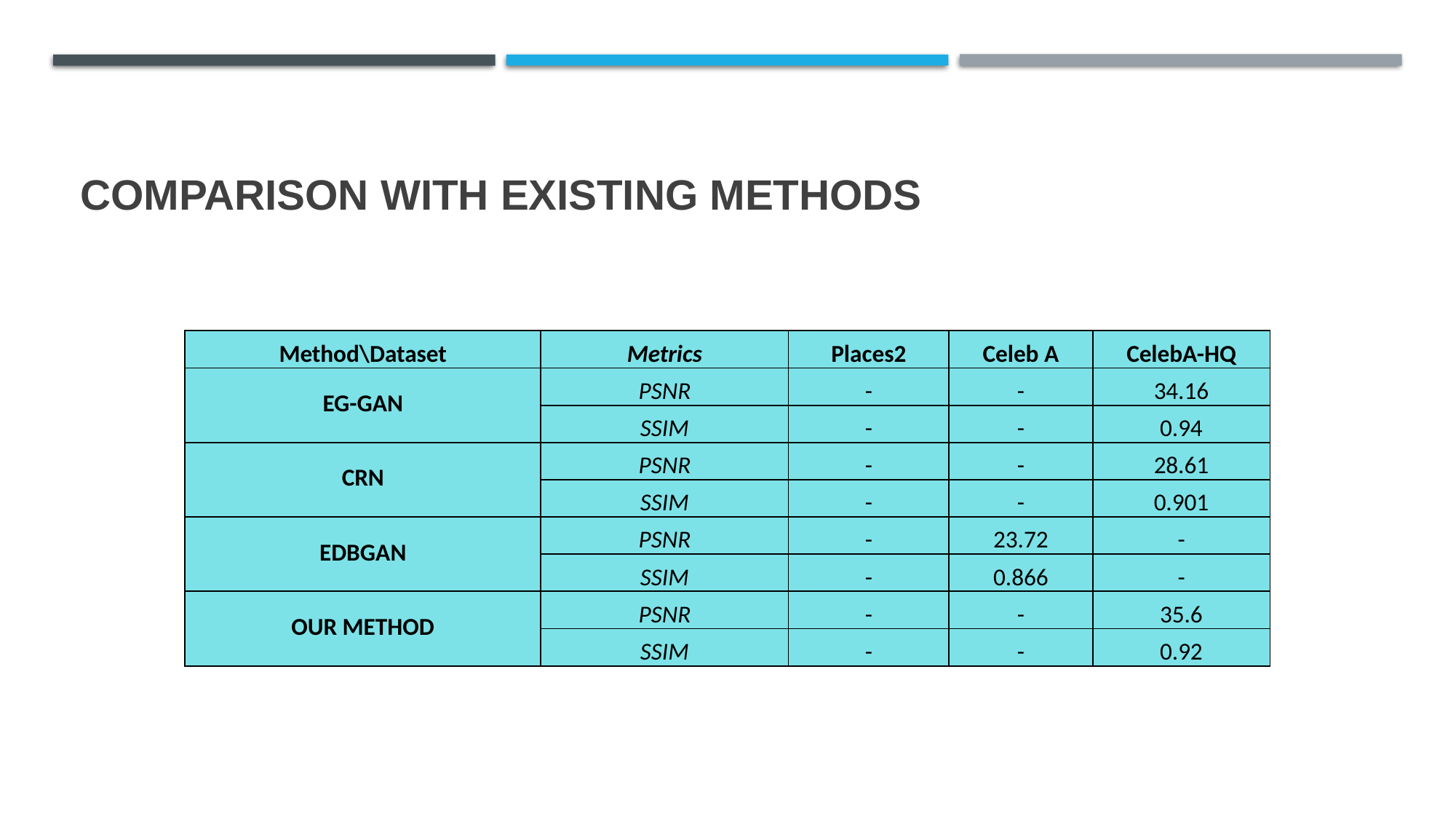

# Comparison with existing methods
| Method\Dataset | Metrics | Places2 | Celeb A | CelebA-HQ |
| --- | --- | --- | --- | --- |
| EG-GAN | PSNR | - | - | 34.16 |
|  | SSIM | - | - | 0.94 |
| CRN | PSNR | - | - | 28.61 |
|  | SSIM | - | - | 0.901 |
| EDBGAN | PSNR | - | 23.72 | - |
|  | SSIM | - | 0.866 | - |
| OUR METHOD | PSNR | - | - | 35.6 |
|  | SSIM | - | - | 0.92 |
|  |  |  |  |  |
|  |  |  |  |  |
|  |  |  |  |  |
|  |  |  |  |  |
|  |  |  |  |  |
|  |  |  |  |  |
|  |  |  |  |  |
|  |  |  |  |  |